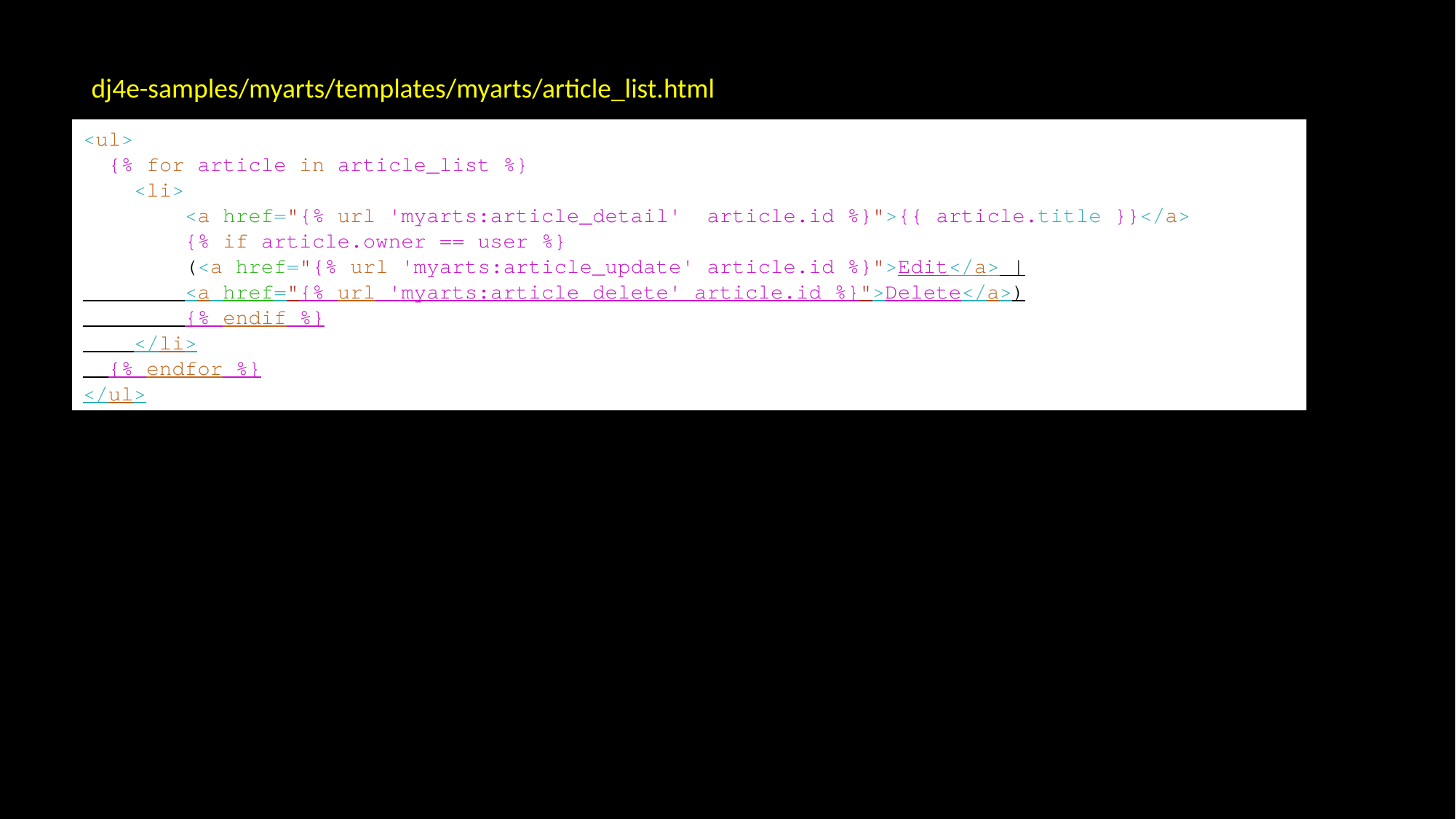

dj4e-samples/myarts/templates/myarts/article_list.html
<ul>
  {% for article in article_list %}
    <li>
        <a href="{% url 'myarts:article_detail'  article.id %}">{{ article.title }}</a>
        {% if article.owner == user %}
        (<a href="{% url 'myarts:article_update' article.id %}">Edit</a> |
        <a href="{% url 'myarts:article_delete' article.id %}">Delete</a>)
        {% endif %}
    </li>
  {% endfor %}
</ul>